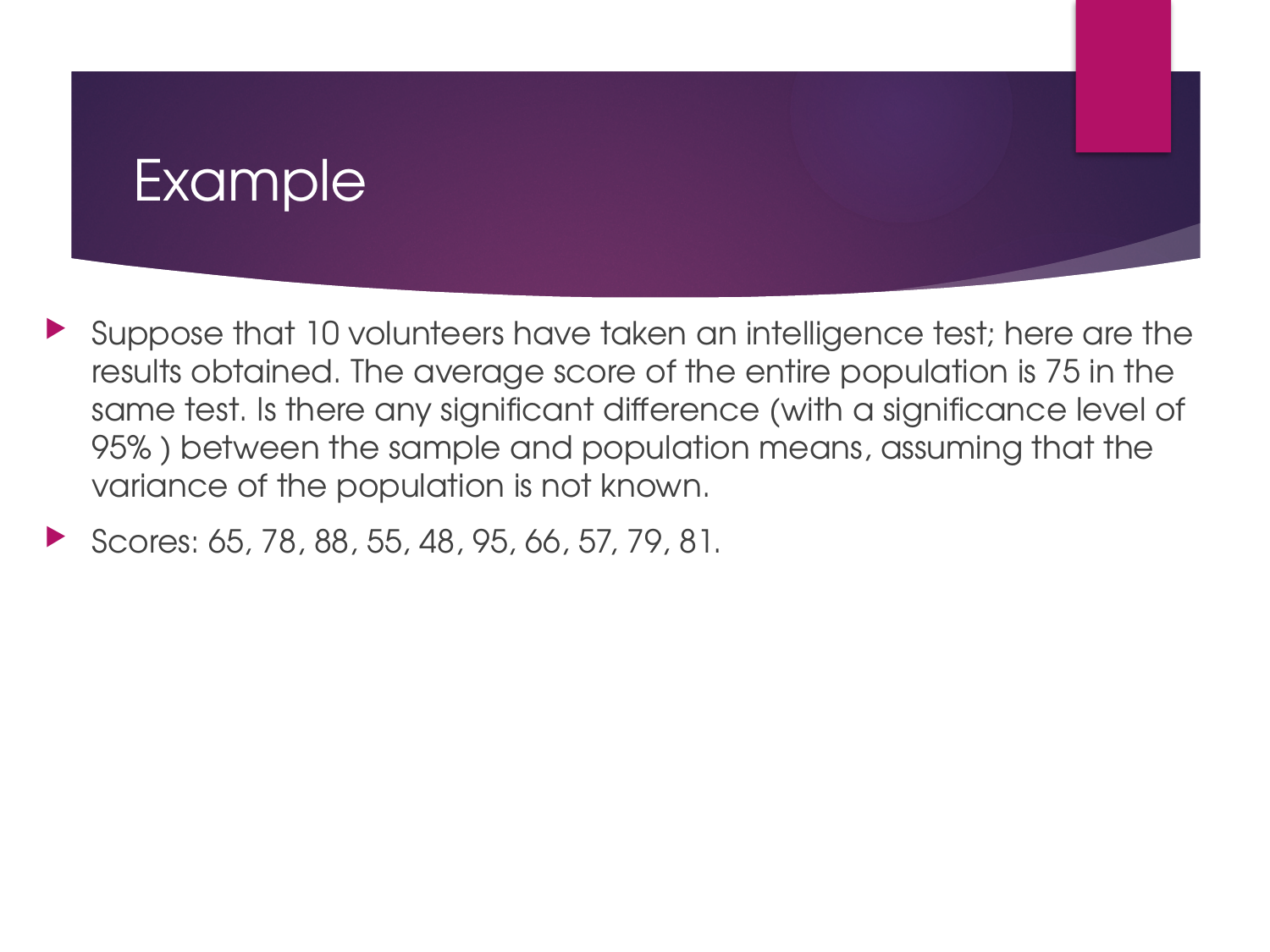

# Example
Suppose that 10 volunteers have taken an intelligence test; here are the results obtained. The average score of the entire population is 75 in the same test. Is there any significant difference (with a significance level of 95% ) between the sample and population means, assuming that the variance of the population is not known.
Scores: 65, 78, 88, 55, 48, 95, 66, 57, 79, 81.